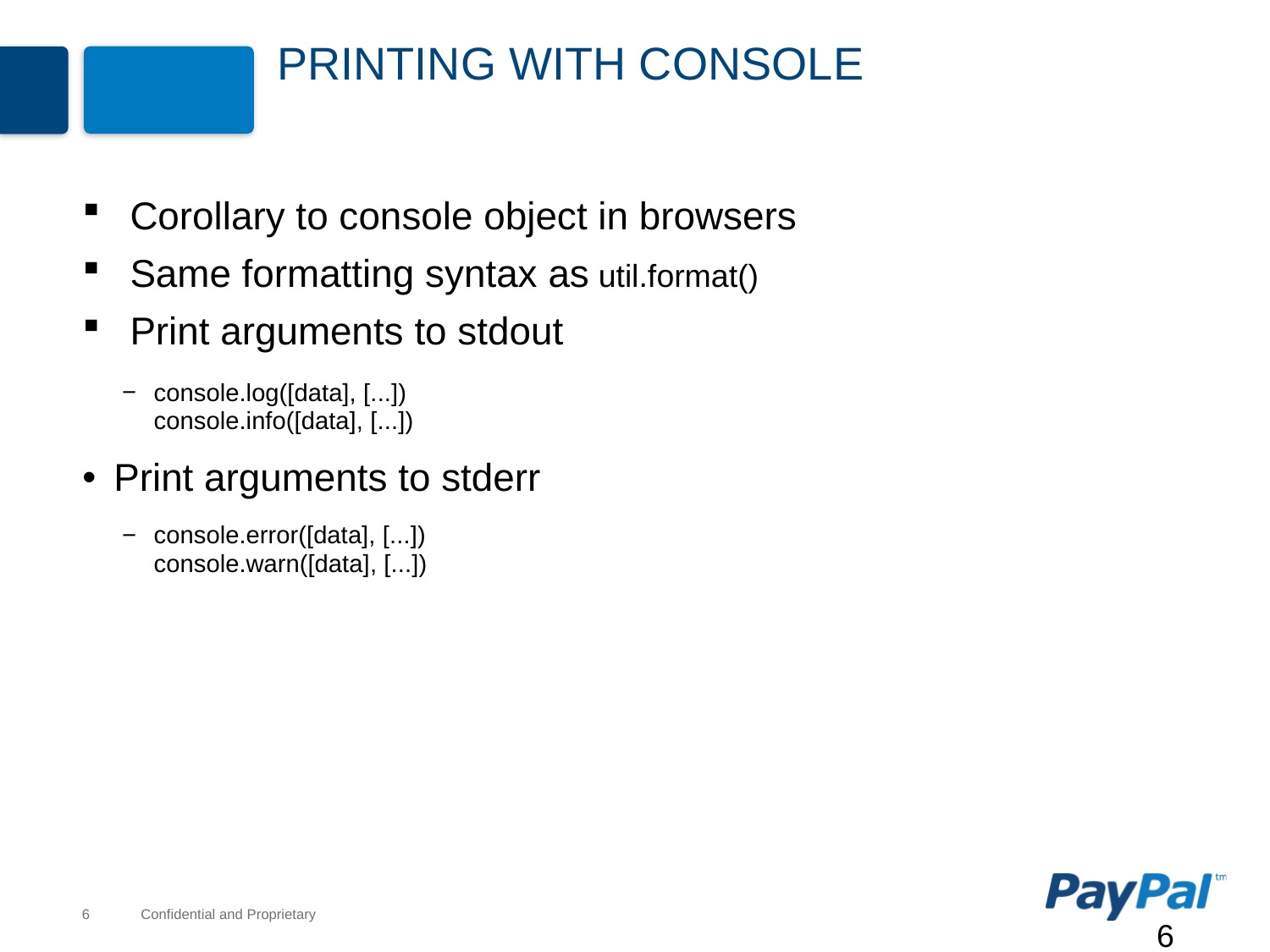

# Printing With Console
Corollary to console object in browsers
Same formatting syntax as util.format()
Print arguments to stdout
console.log([data], [...])
console.info([data], [...])
Print arguments to stderr
console.error([data], [...])
console.warn([data], [...])
6